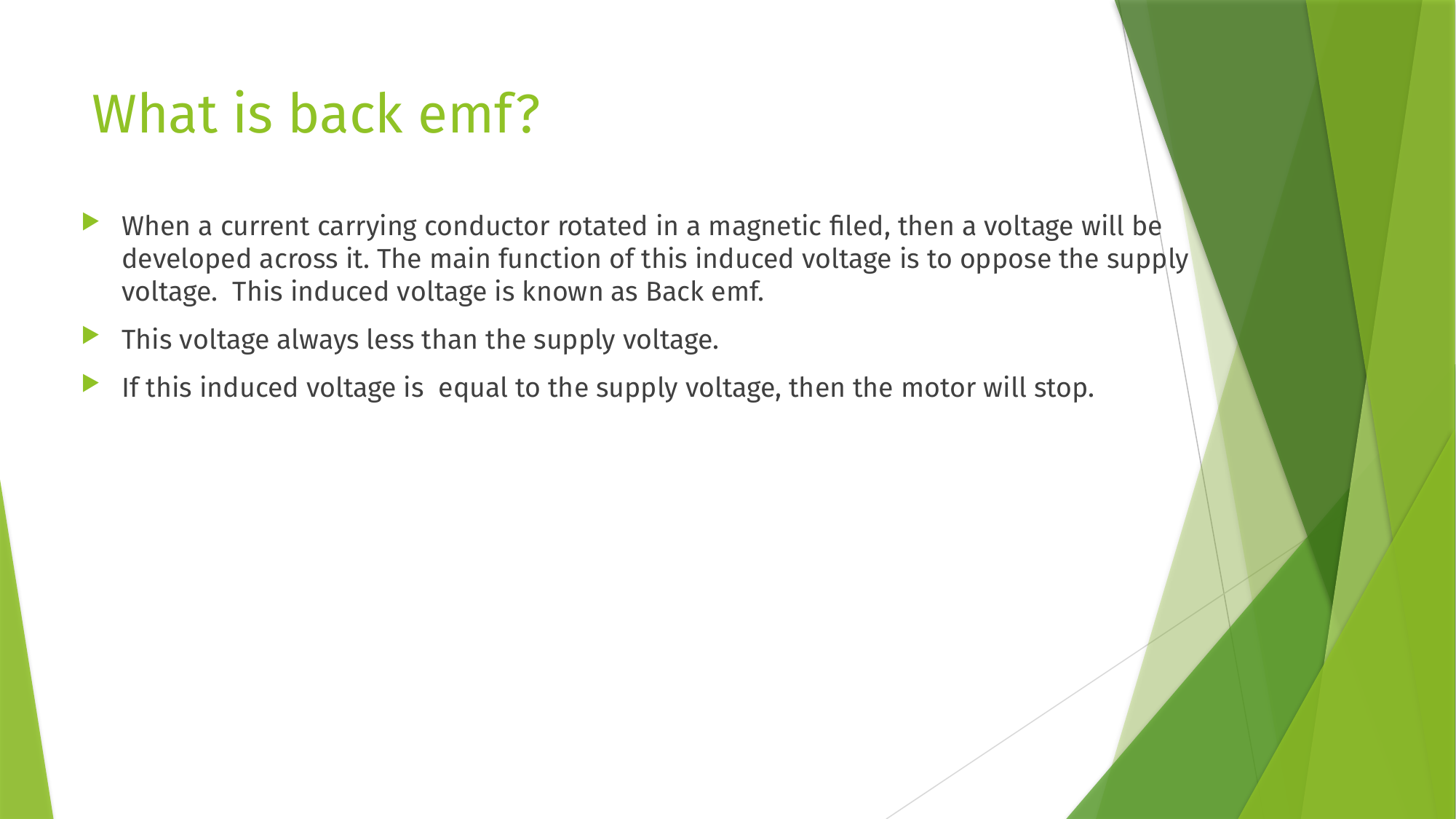

# What is back emf?
When a current carrying conductor rotated in a magnetic filed, then a voltage will be developed across it. The main function of this induced voltage is to oppose the supply voltage.  This induced voltage is known as Back emf.
This voltage always less than the supply voltage.
If this induced voltage is  equal to the supply voltage, then the motor will stop.